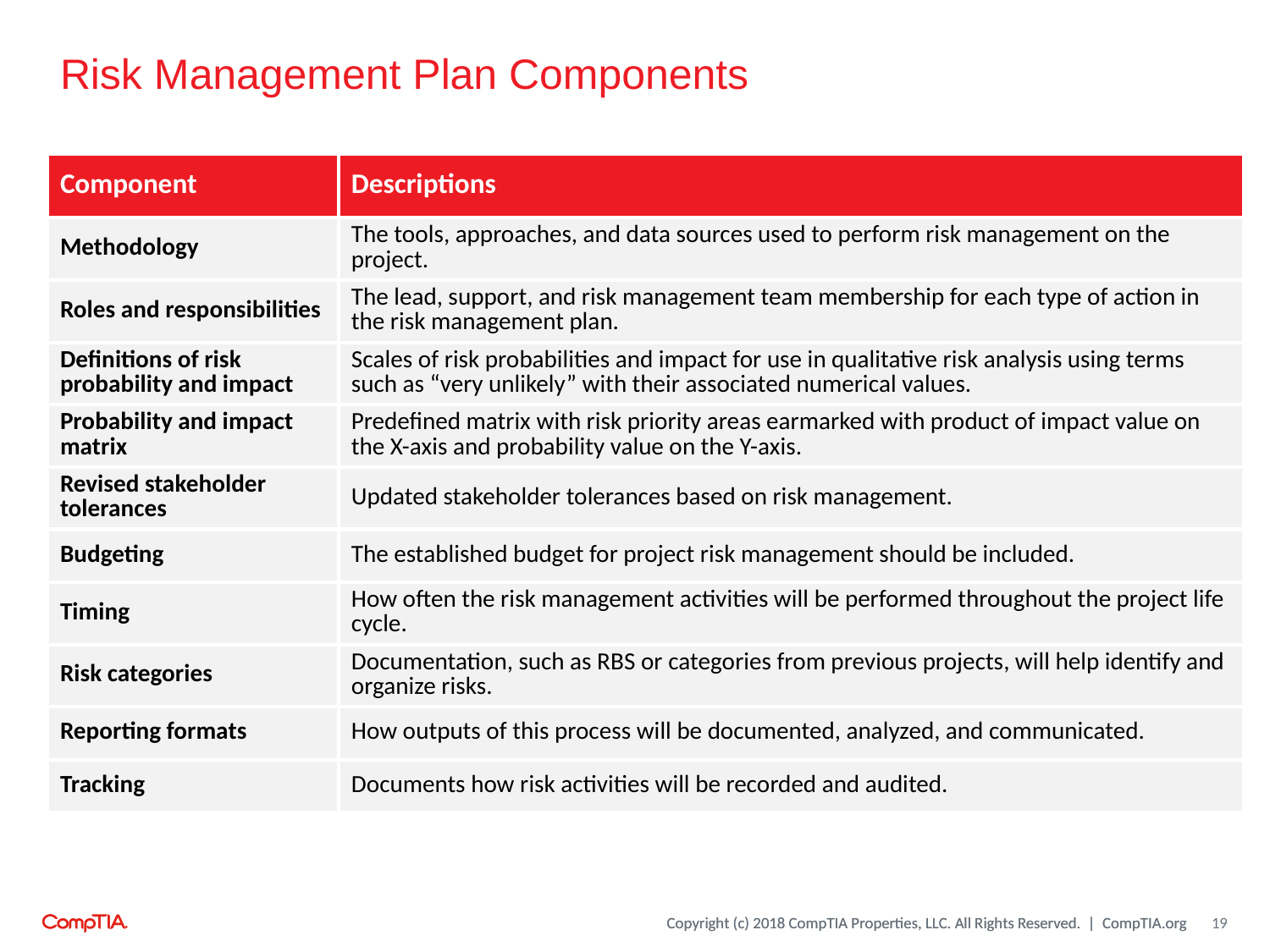

# Risk Management Plan Components
| Component | Descriptions |
| --- | --- |
| Methodology | The tools, approaches, and data sources used to perform risk management on the project. |
| Roles and responsibilities | The lead, support, and risk management team membership for each type of action in the risk management plan. |
| Definitions of risk probability and impact | Scales of risk probabilities and impact for use in qualitative risk analysis using terms such as “very unlikely” with their associated numerical values. |
| Probability and impact matrix | Predefined matrix with risk priority areas earmarked with product of impact value on the X-axis and probability value on the Y-axis. |
| Revised stakeholder tolerances | Updated stakeholder tolerances based on risk management. |
| Budgeting | The established budget for project risk management should be included. |
| Timing | How often the risk management activities will be performed throughout the project life cycle. |
| Risk categories | Documentation, such as RBS or categories from previous projects, will help identify and organize risks. |
| Reporting formats | How outputs of this process will be documented, analyzed, and communicated. |
| Tracking | Documents how risk activities will be recorded and audited. |

19